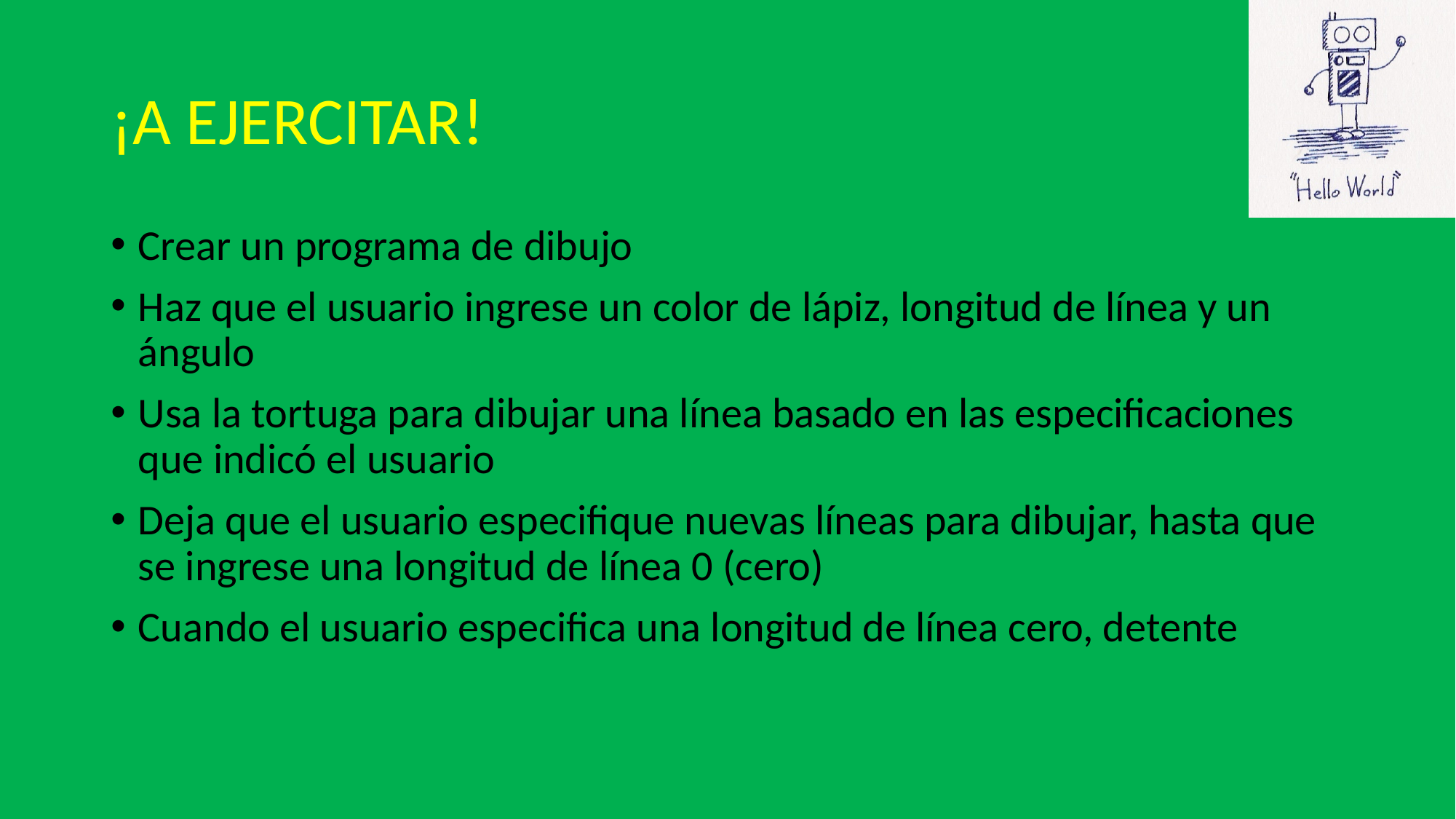

# ¡A EJERCITAR!
Crear un programa de dibujo
Haz que el usuario ingrese un color de lápiz, longitud de línea y un ángulo
Usa la tortuga para dibujar una línea basado en las especificaciones que indicó el usuario
Deja que el usuario especifique nuevas líneas para dibujar, hasta que se ingrese una longitud de línea 0 (cero)
Cuando el usuario especifica una longitud de línea cero, detente